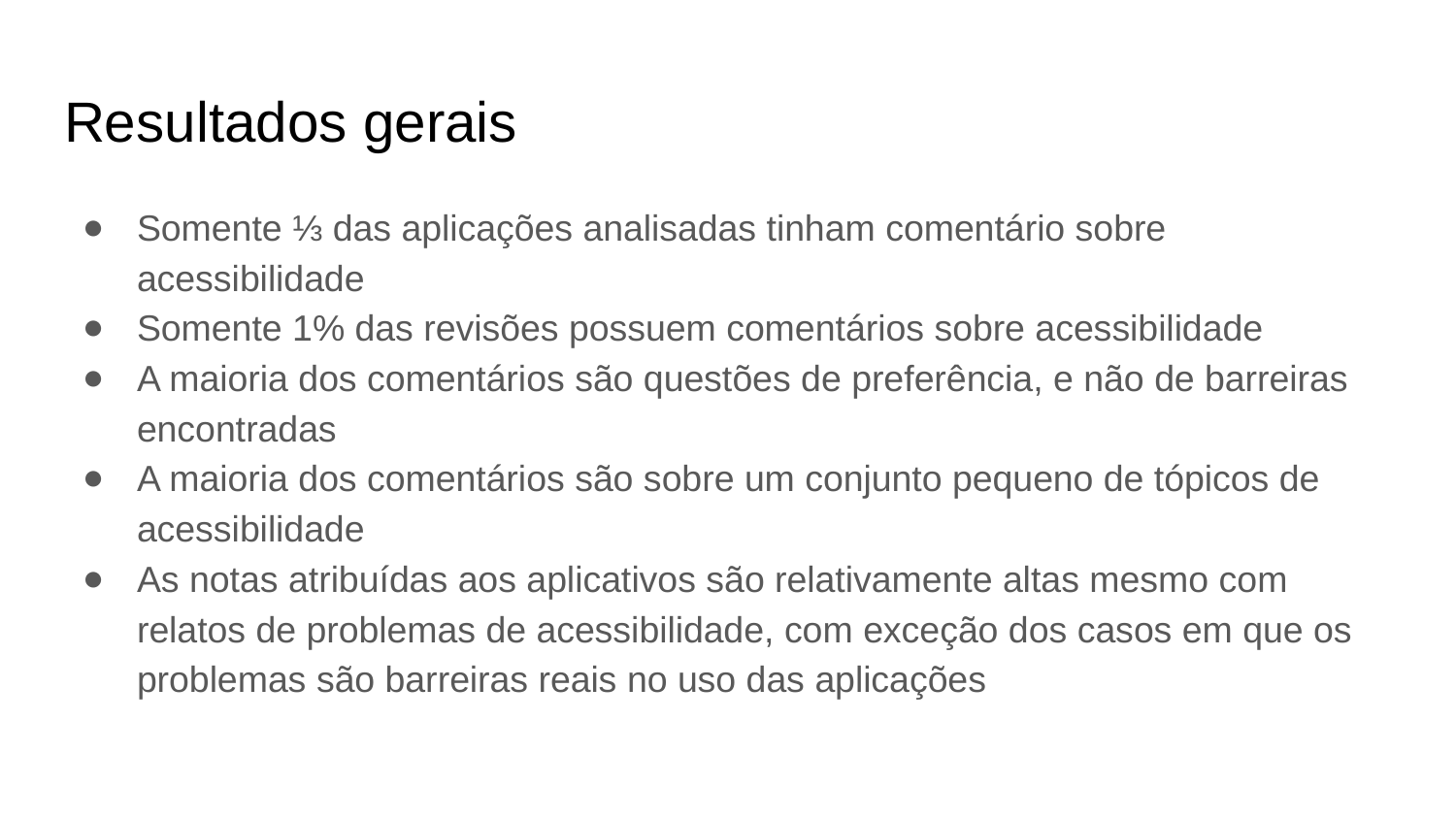

# Resultados gerais

Somente ⅓ das aplicações analisadas tinham comentário sobre acessibilidade
Somente 1% das revisões possuem comentários sobre acessibilidade
A maioria dos comentários são questões de preferência, e não de barreiras encontradas
A maioria dos comentários são sobre um conjunto pequeno de tópicos de acessibilidade
As notas atribuídas aos aplicativos são relativamente altas mesmo com relatos de problemas de acessibilidade, com exceção dos casos em que os problemas são barreiras reais no uso das aplicações